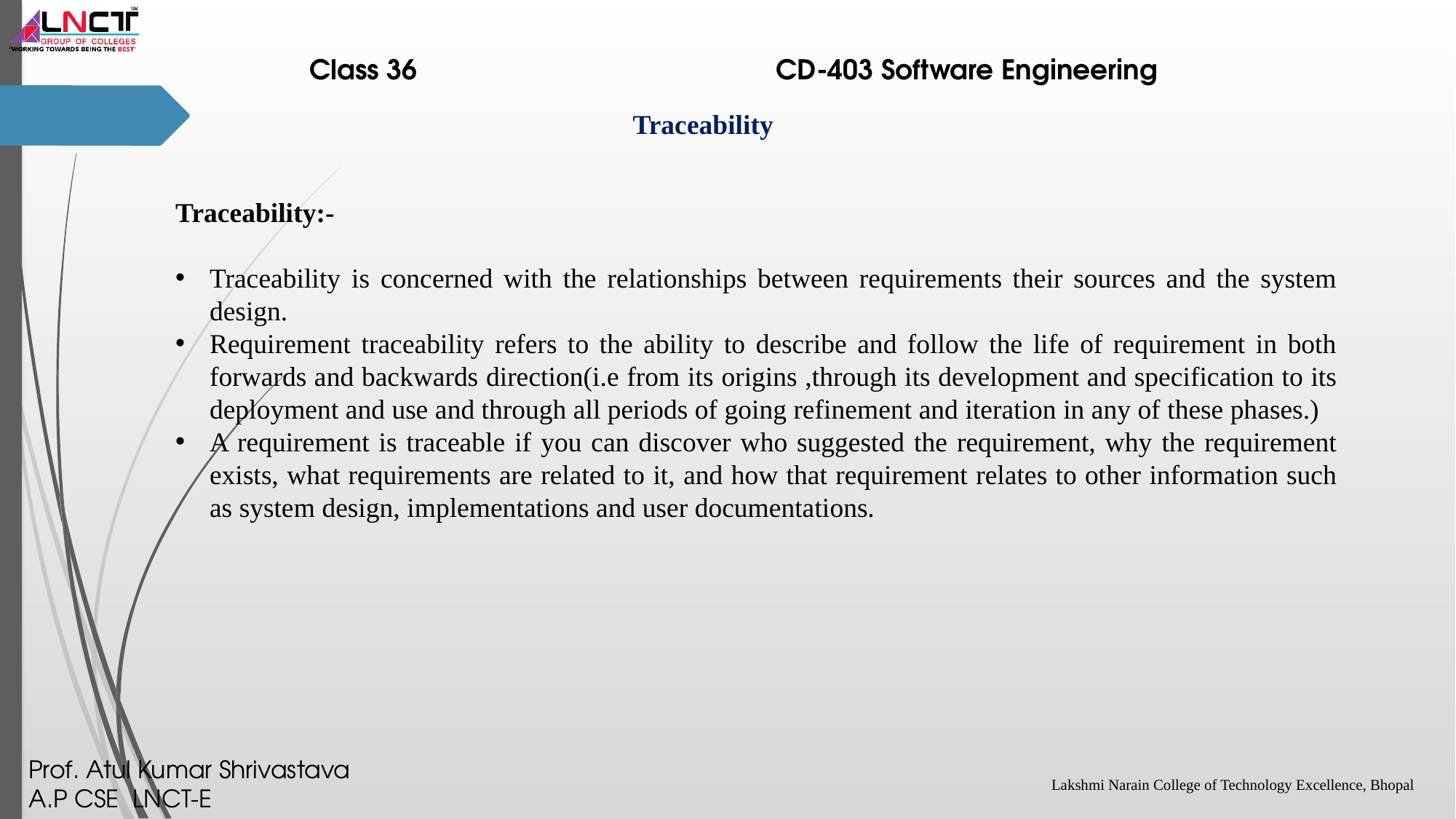

Traceability:-

Traceability is concerned with the relationships between requirements their sources and the system design.
Requirement traceability refers to the ability to describe and follow the life of requirement in both forwards and backwards direction(i.e from its origins ,through its development and specification to its deployment and use and through all periods of going refinement and iteration in any of these phases.)
A requirement is traceable if you can discover who suggested the requirement, why the requirement exists, what requirements are related to it, and how that requirement relates to other information such as system design, implementations and user documentations.